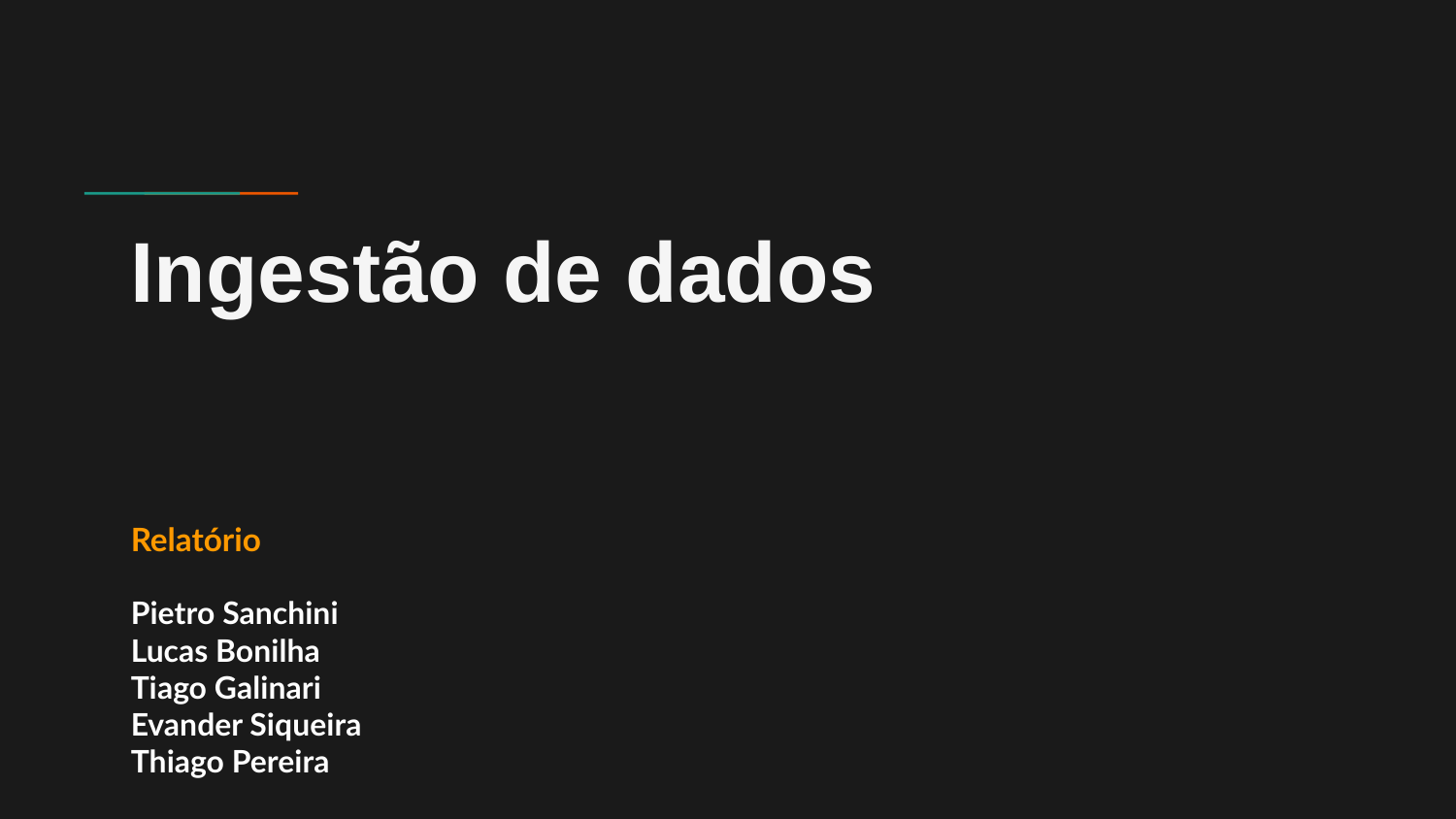

# Ingestão de dados
Relatório
Pietro Sanchini
Lucas Bonilha
Tiago Galinari
Evander Siqueira
Thiago Pereira